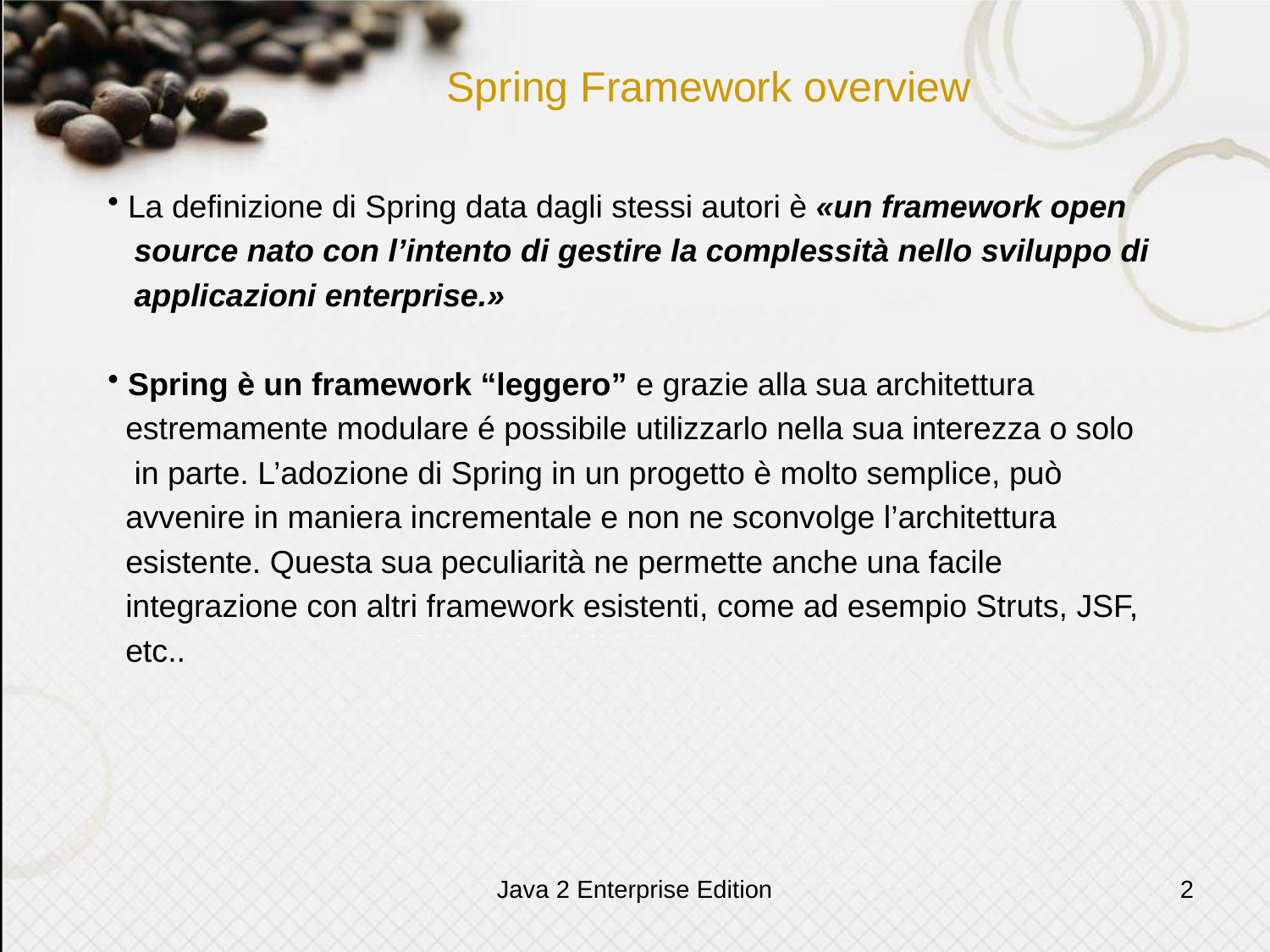

# Spring Framework overview
 La definizione di Spring data dagli stessi autori è «un framework open
   source nato con l’intento di gestire la complessità nello sviluppo di
   applicazioni enterprise.»

 Spring è un framework “leggero” e grazie alla sua architettura
  estremamente modulare é possibile utilizzarlo nella sua interezza o solo
   in parte. L’adozione di Spring in un progetto è molto semplice, può
  avvenire in maniera incrementale e non ne sconvolge l’architettura
  esistente. Questa sua peculiarità ne permette anche una facile
  integrazione con altri framework esistenti, come ad esempio Struts, JSF,
  etc..

Java 2 Enterprise Edition
2